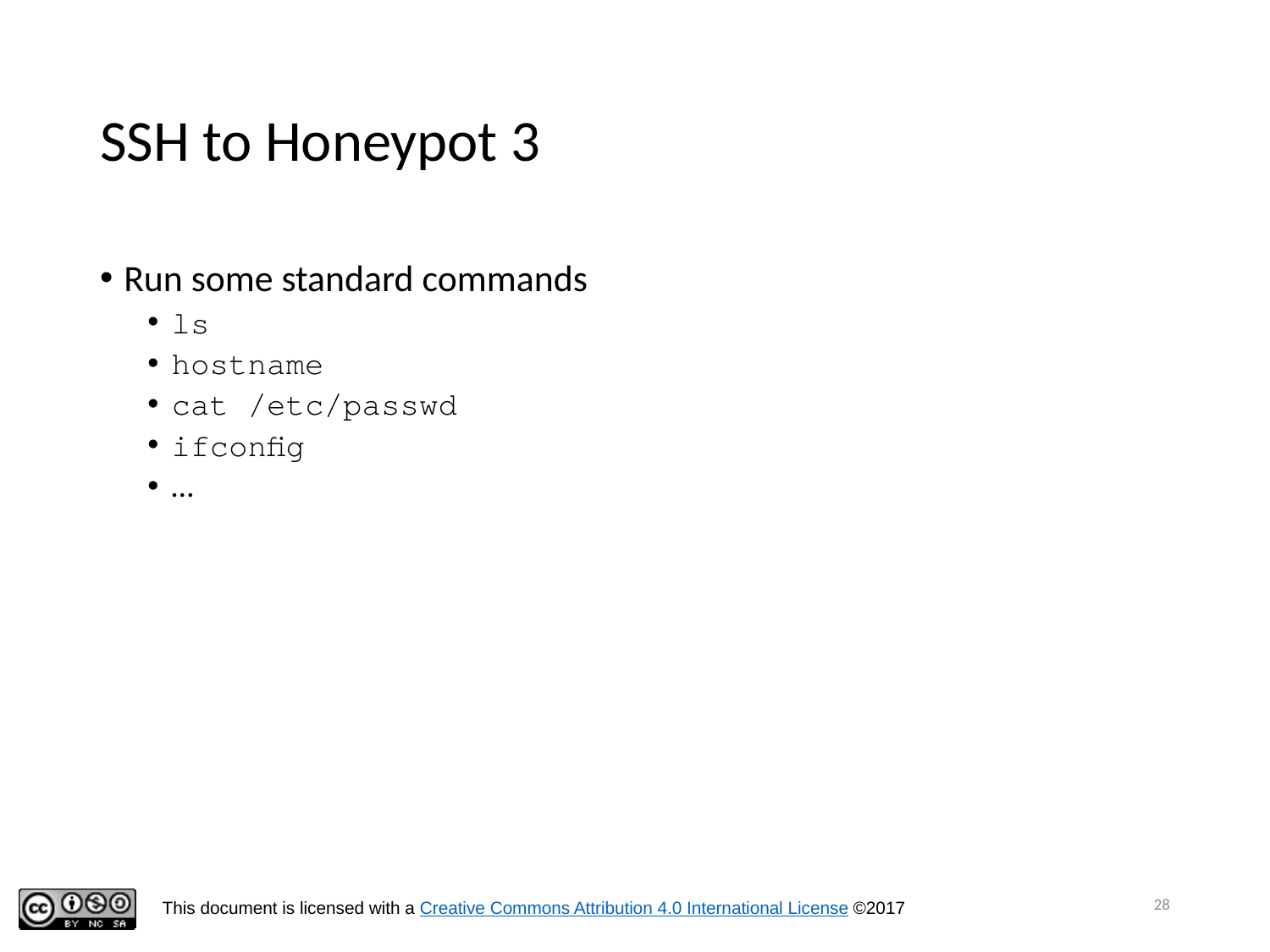

# SSH to Honeypot 3
Run some standard commands
ls
hostname
cat /etc/passwd
ifconfig
…
28